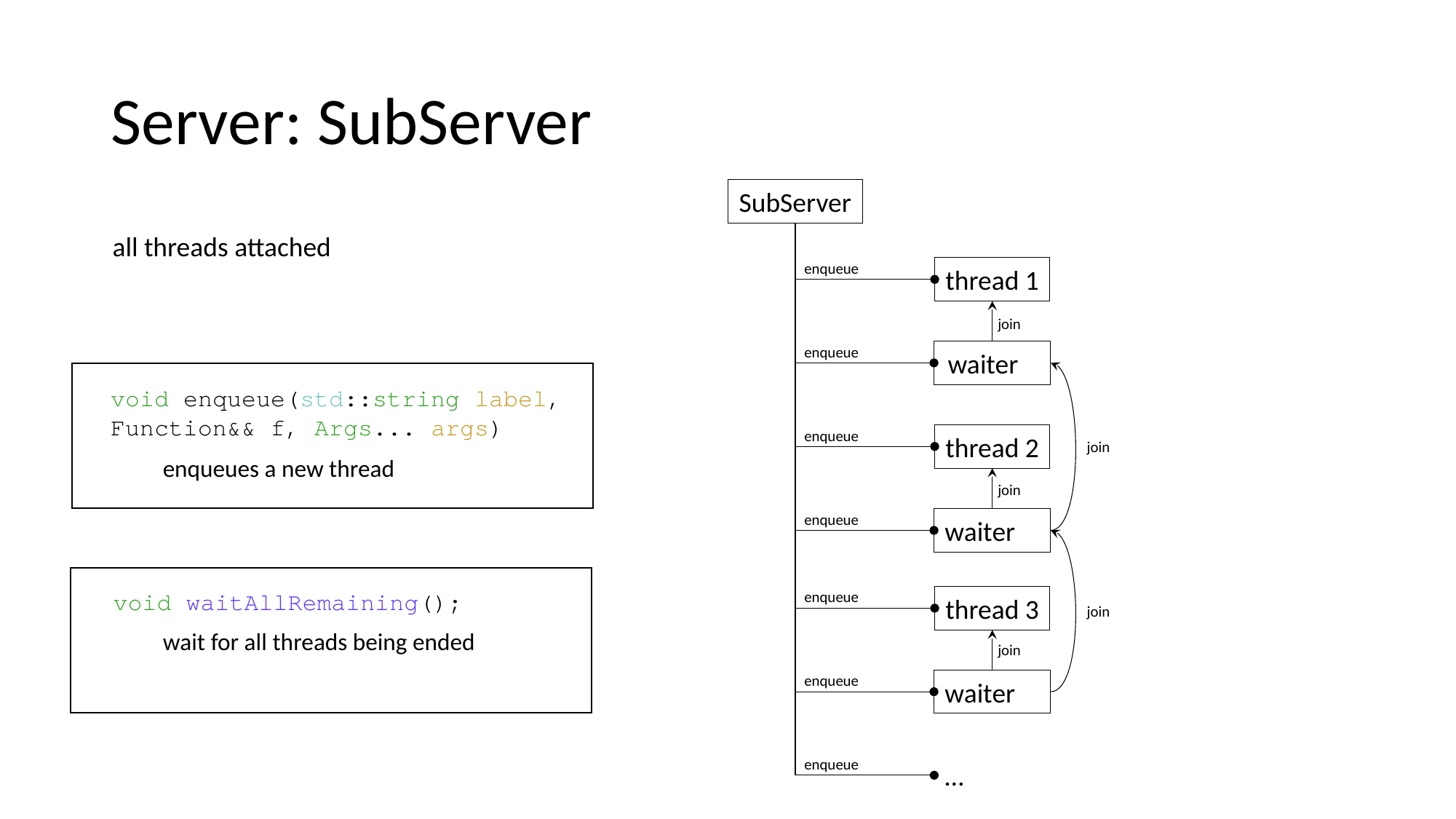

# Server: SubServer
SubServer
all threads attached
enqueue
thread 1
join
enqueue
waiter

void enqueue(std::string label, Function&& f, Args... args)
enqueue
thread 2
join
enqueues a new thread
join
enqueue
waiter

void waitAllRemaining();
enqueue
thread 3
join
wait for all threads being ended
join
enqueue
waiter
enqueue
…